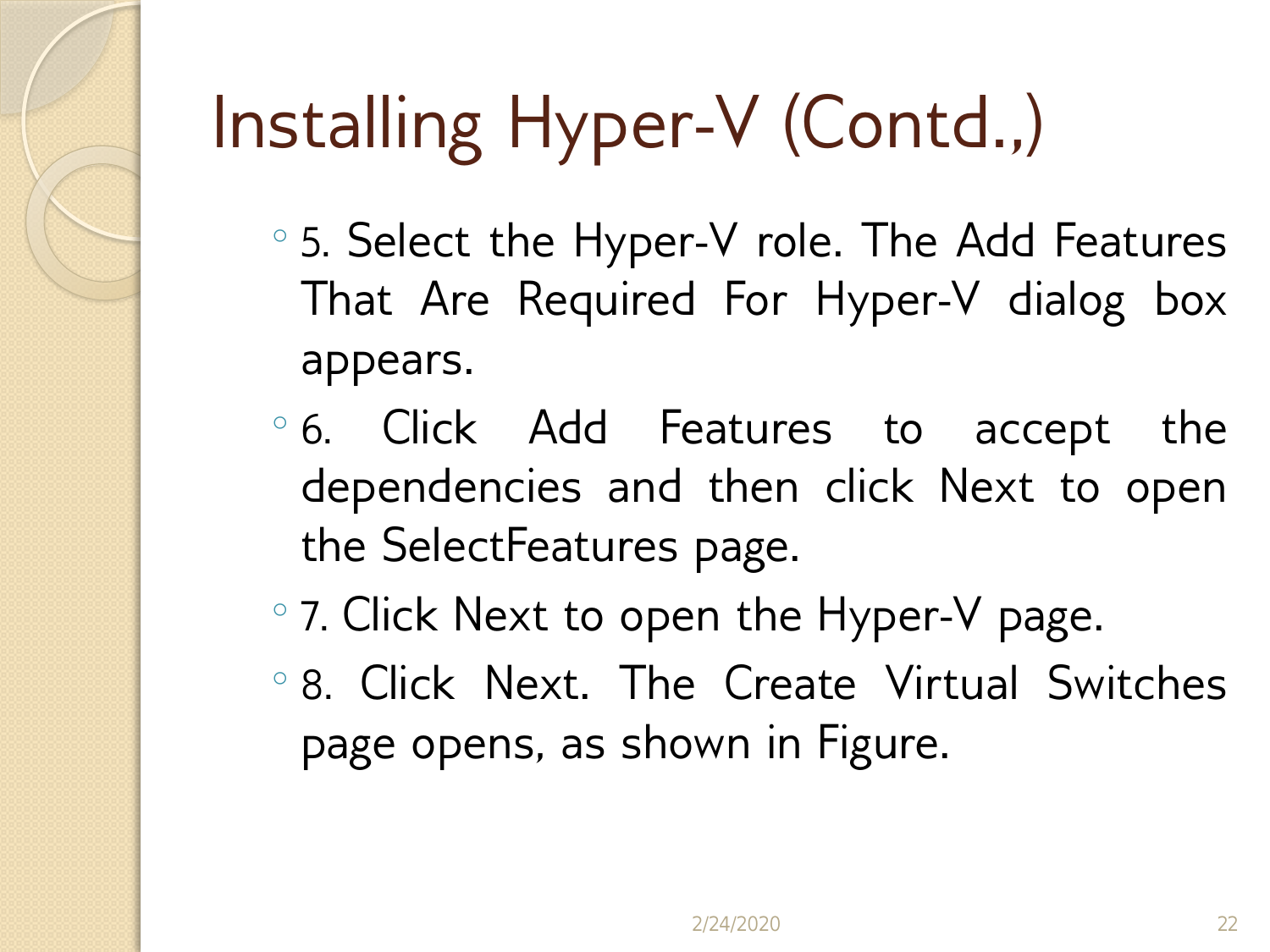

# Installing Hyper-V (Contd.,)
5. Select the Hyper-V role. The Add Features That Are Required For Hyper-V dialog box appears.
6. Click Add Features to accept the dependencies and then click Next to open the SelectFeatures page.
7. Click Next to open the Hyper-V page.
8. Click Next. The Create Virtual Switches page opens, as shown in Figure.
2/24/2020
22